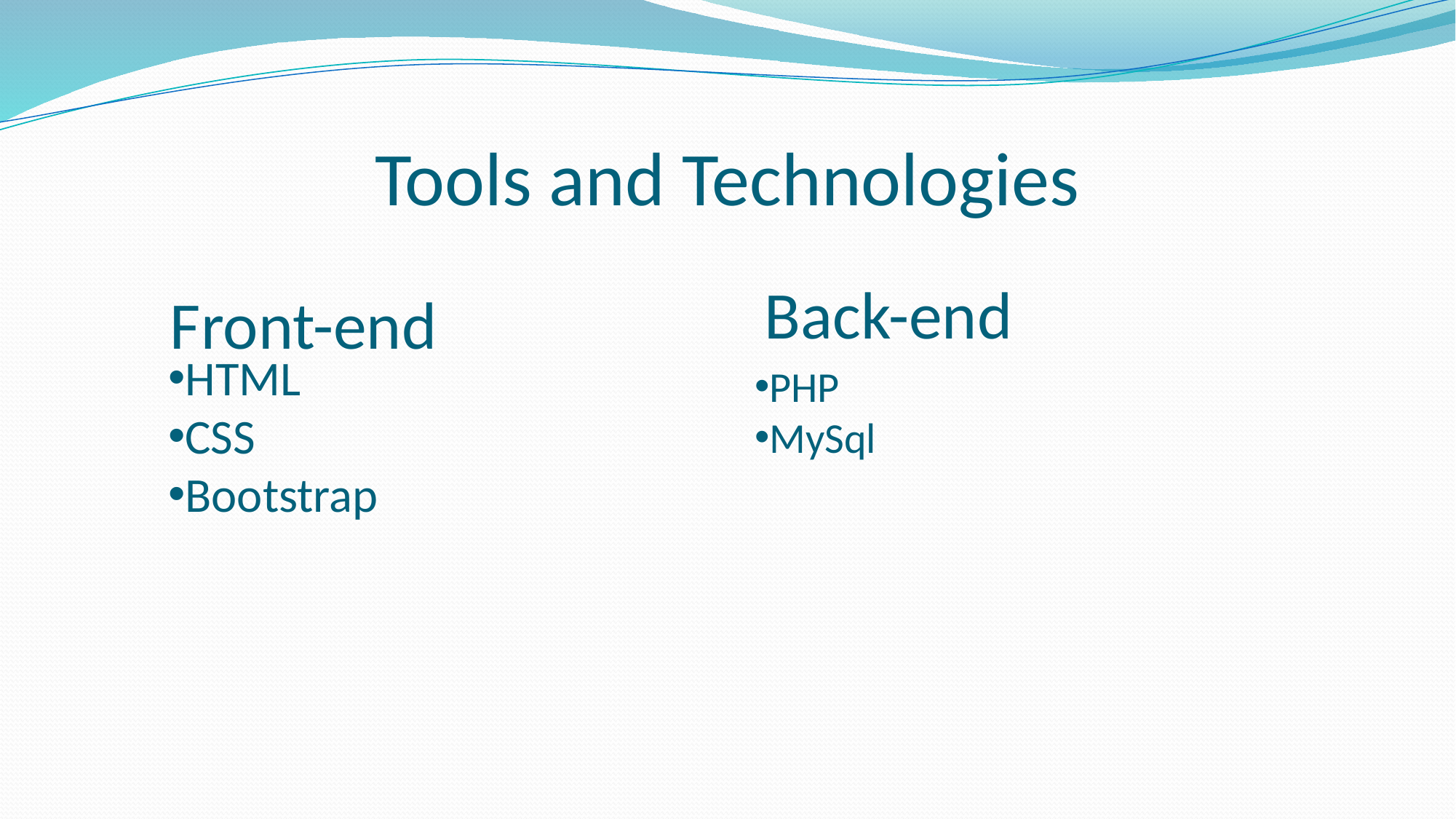

# Tools and Technologies
Back-end

Front-end

PHP
MySql

HTML
CSS
Bootstrap